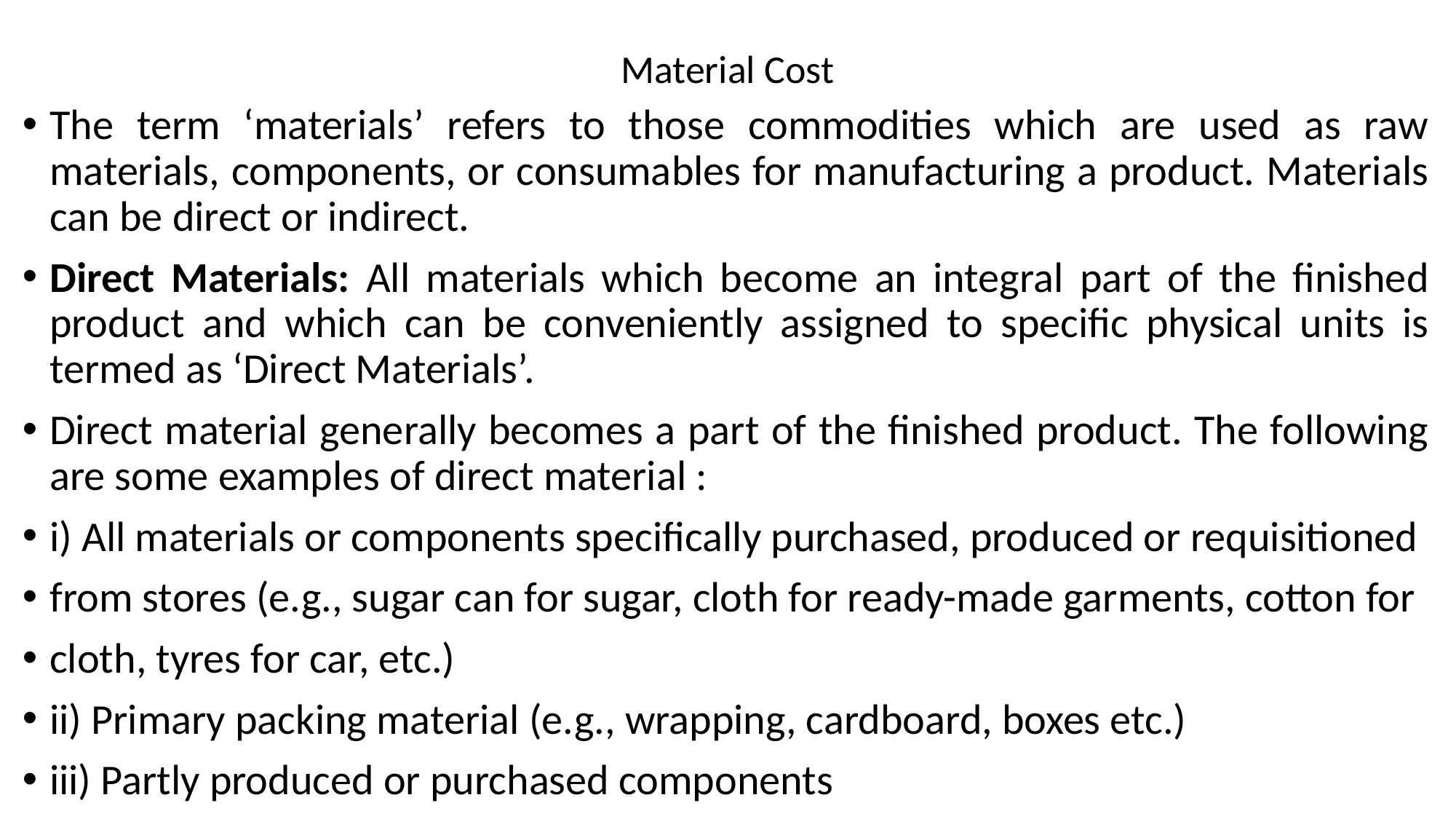

# Material Cost
The term ‘materials’ refers to those commodities which are used as raw materials, components, or consumables for manufacturing a product. Materials can be direct or indirect.
Direct Materials: All materials which become an integral part of the finished product and which can be conveniently assigned to specific physical units is termed as ‘Direct Materials’.
Direct material generally becomes a part of the finished product. The following are some examples of direct material :
i) All materials or components specifically purchased, produced or requisitioned
from stores (e.g., sugar can for sugar, cloth for ready-made garments, cotton for
cloth, tyres for car, etc.)
ii) Primary packing material (e.g., wrapping, cardboard, boxes etc.)
iii) Partly produced or purchased components